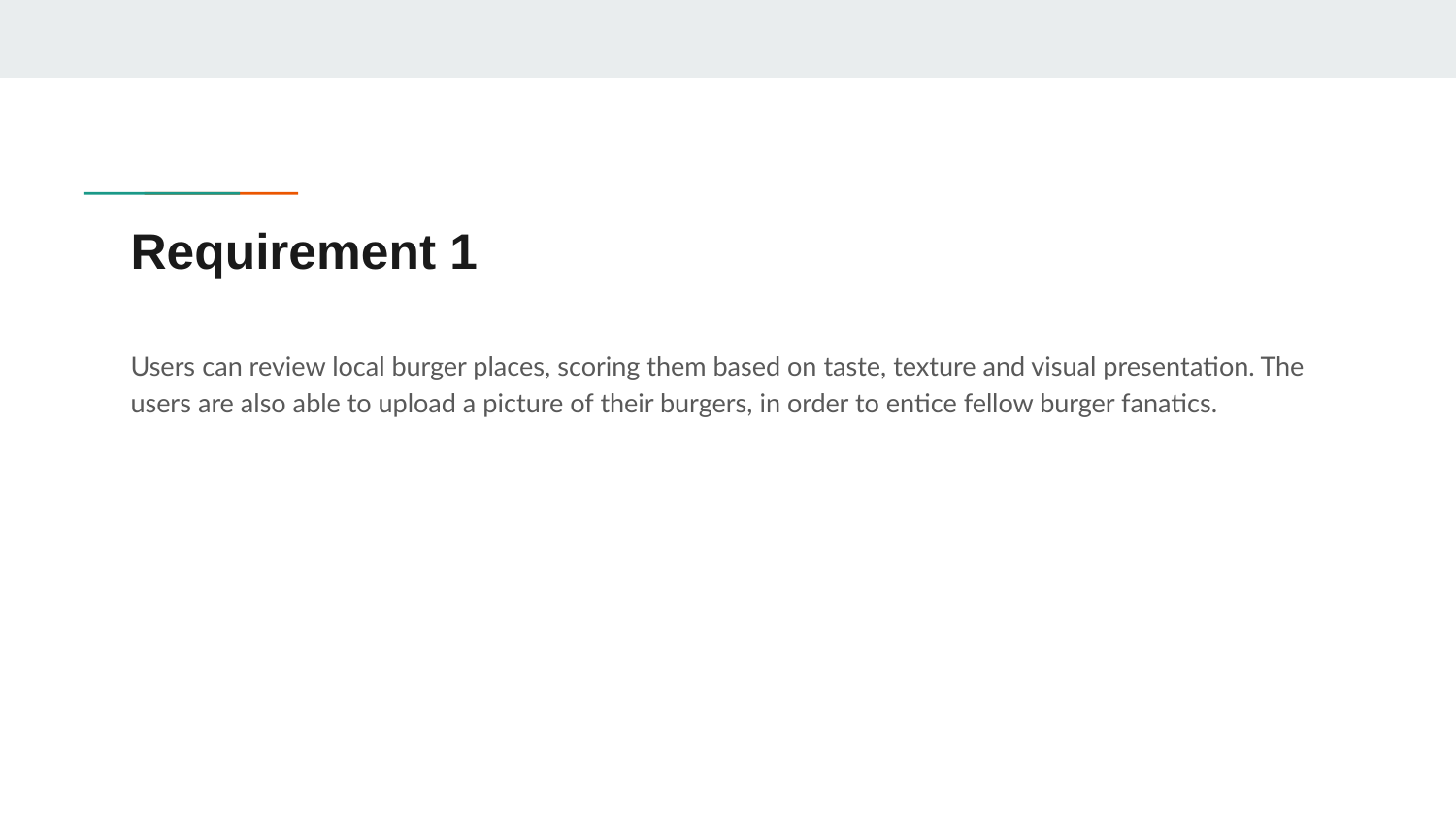

# Requirement 1
Users can review local burger places, scoring them based on taste, texture and visual presentation. The users are also able to upload a picture of their burgers, in order to entice fellow burger fanatics.